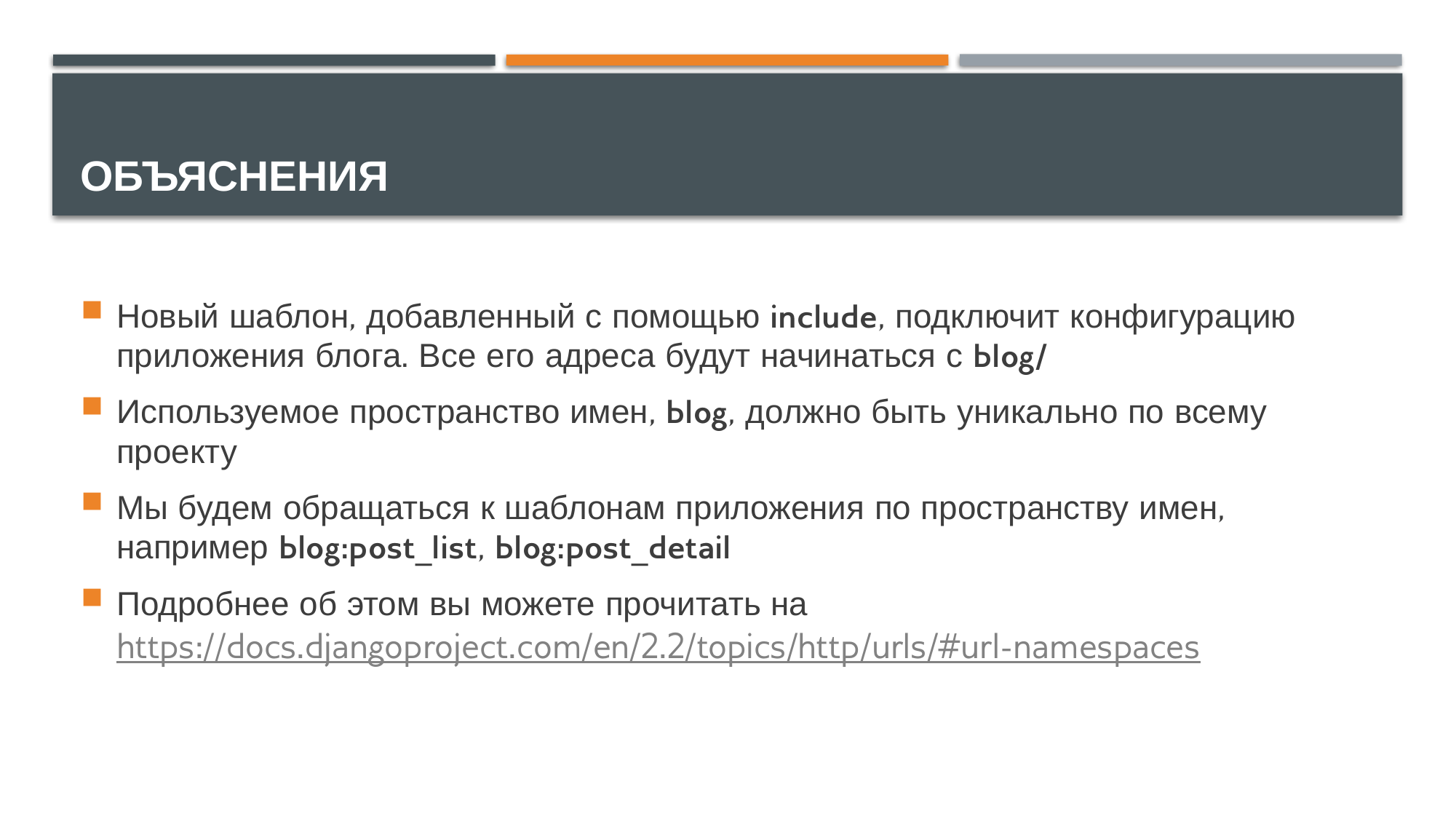

# Объяснения
Новый шаблон, добавленный с помощью include, подключит конфигурацию
приложения блога. Все его адреса будут начинаться с blog/
Используемое пространство имен, blog, должно быть уникально по всему проекту
Мы будем обращаться к шаблонам приложения по пространству имен, например blog:post_list, blog:post_detail
Подробнее об этом вы можете прочитать на https://docs.djangoproject.com/en/2.2/topics/http/urls/#url-namespaces